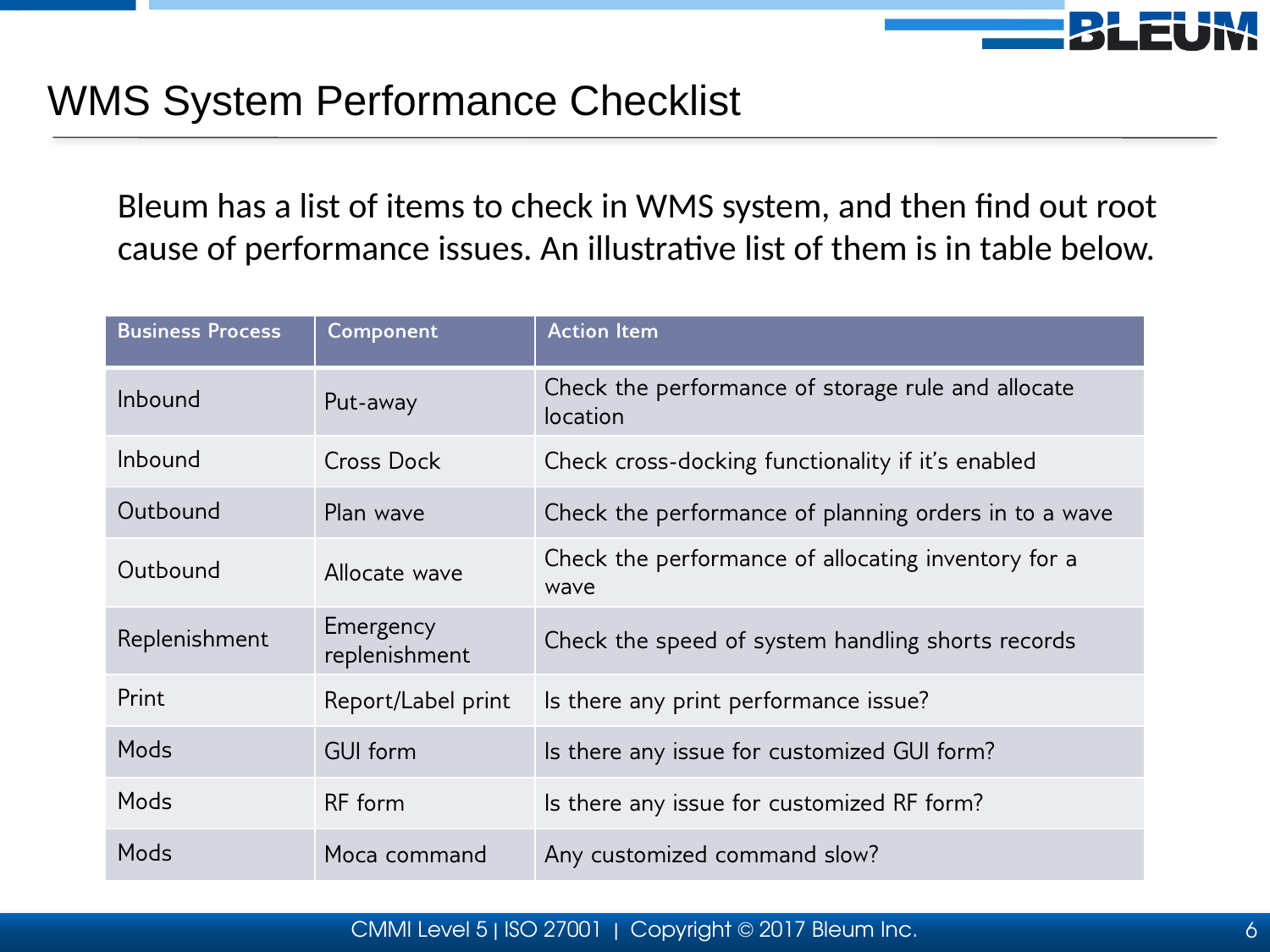

WMS System Performance Checklist
Bleum has a list of items to check in WMS system, and then find out root cause of performance issues. An illustrative list of them is in table below.
| Business Process | Component | Action Item |
| --- | --- | --- |
| Inbound | Put-away | Check the performance of storage rule and allocate location |
| Inbound | Cross Dock | Check cross-docking functionality if it’s enabled |
| Outbound | Plan wave | Check the performance of planning orders in to a wave |
| Outbound | Allocate wave | Check the performance of allocating inventory for a wave |
| Replenishment | Emergency replenishment | Check the speed of system handling shorts records |
| Print | Report/Label print | Is there any print performance issue? |
| Mods | GUI form | Is there any issue for customized GUI form? |
| Mods | RF form | Is there any issue for customized RF form? |
| Mods | Moca command | Any customized command slow? |
6